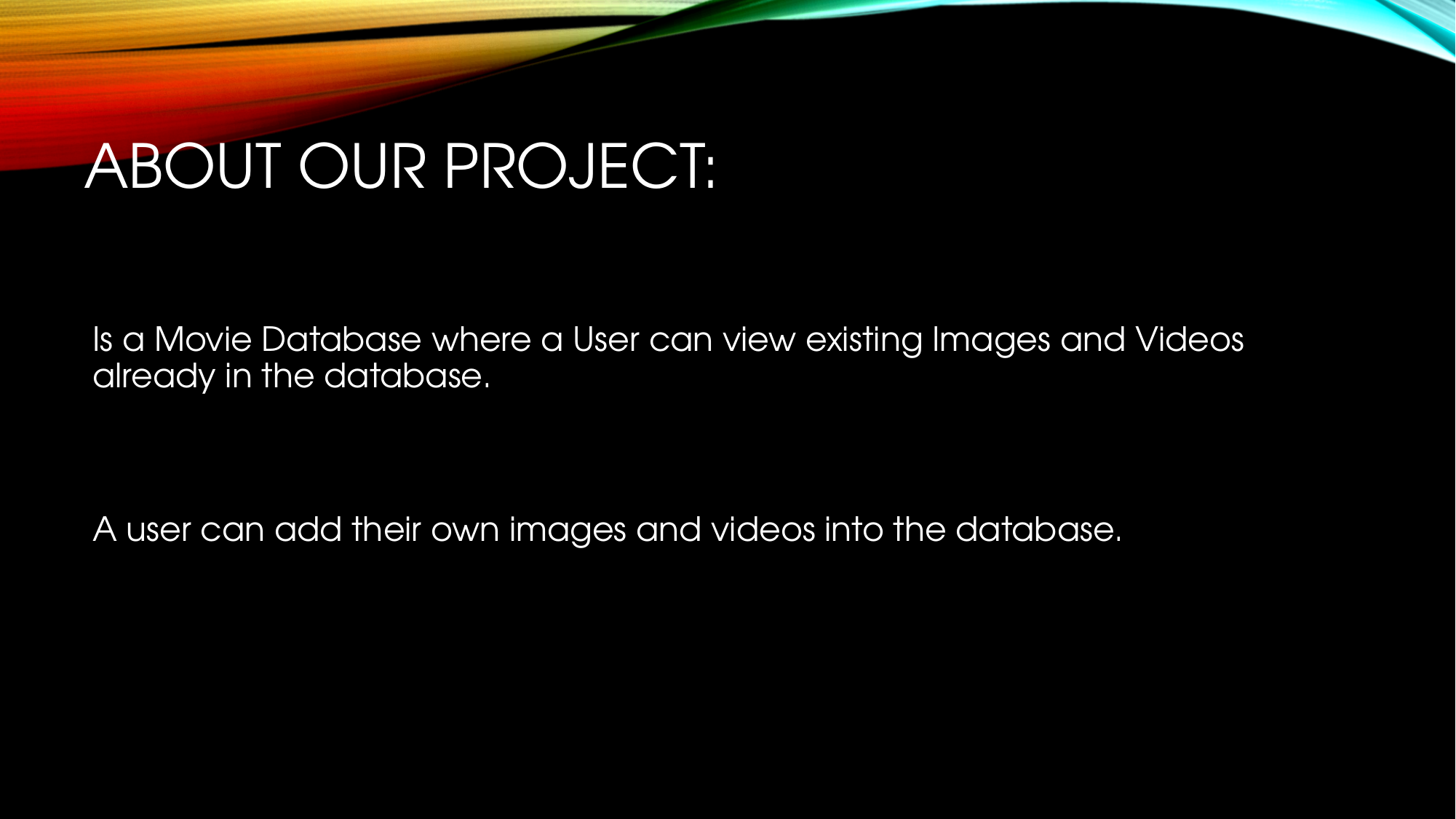

# About Our project:

Is a Movie Database where a User can view existing Images and Videos already in the database.

A user can add their own images and videos into the database.